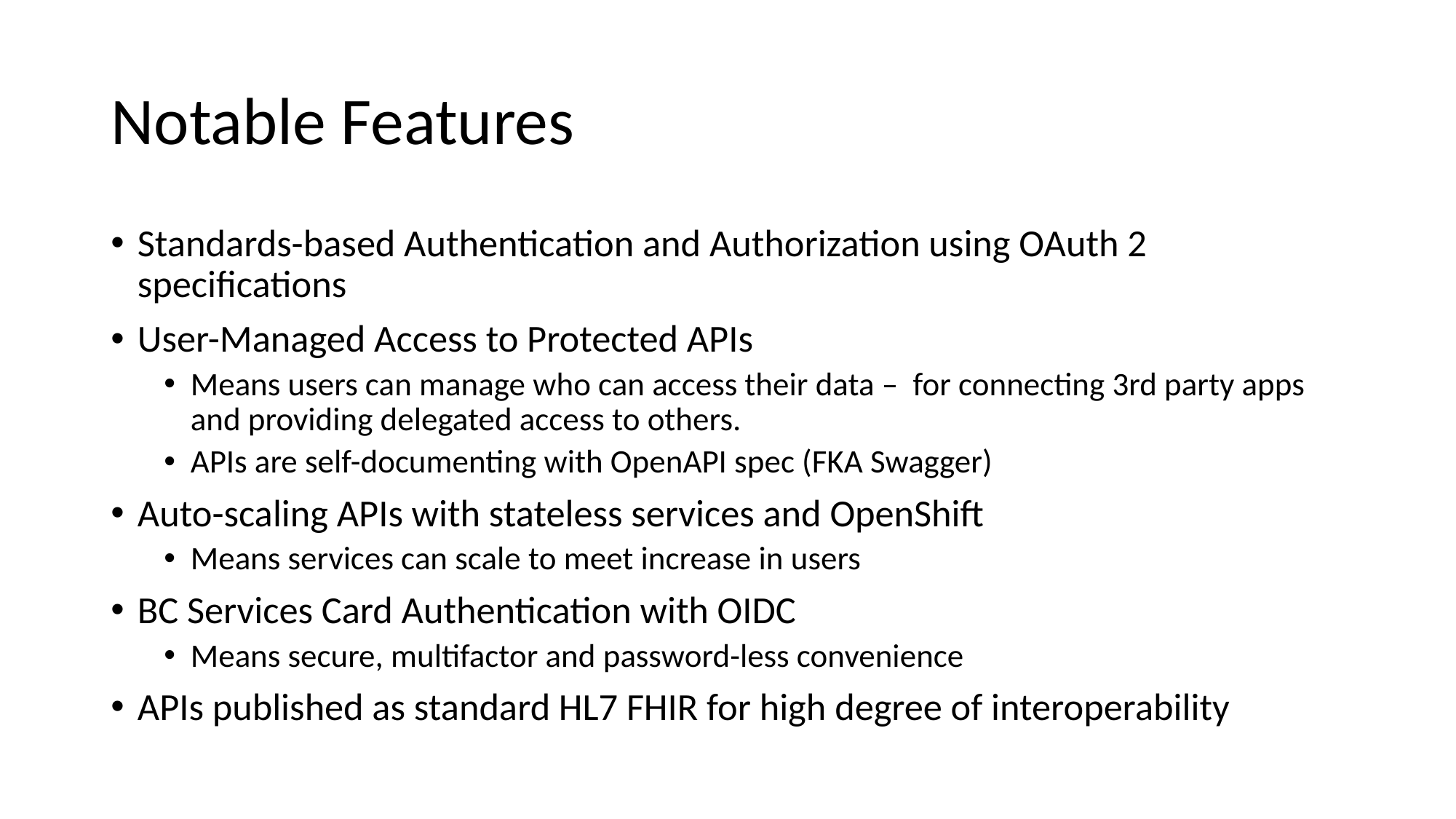

# Notable Features
Standards-based Authentication and Authorization using OAuth 2 specifications
User-Managed Access to Protected APIs
Means users can manage who can access their data –  for connecting 3rd party apps and providing delegated access to others.
APIs are self-documenting with OpenAPI spec (FKA Swagger)
Auto-scaling APIs with stateless services and OpenShift
Means services can scale to meet increase in users
BC Services Card Authentication with OIDC
Means secure, multifactor and password-less convenience
APIs published as standard HL7 FHIR for high degree of interoperability